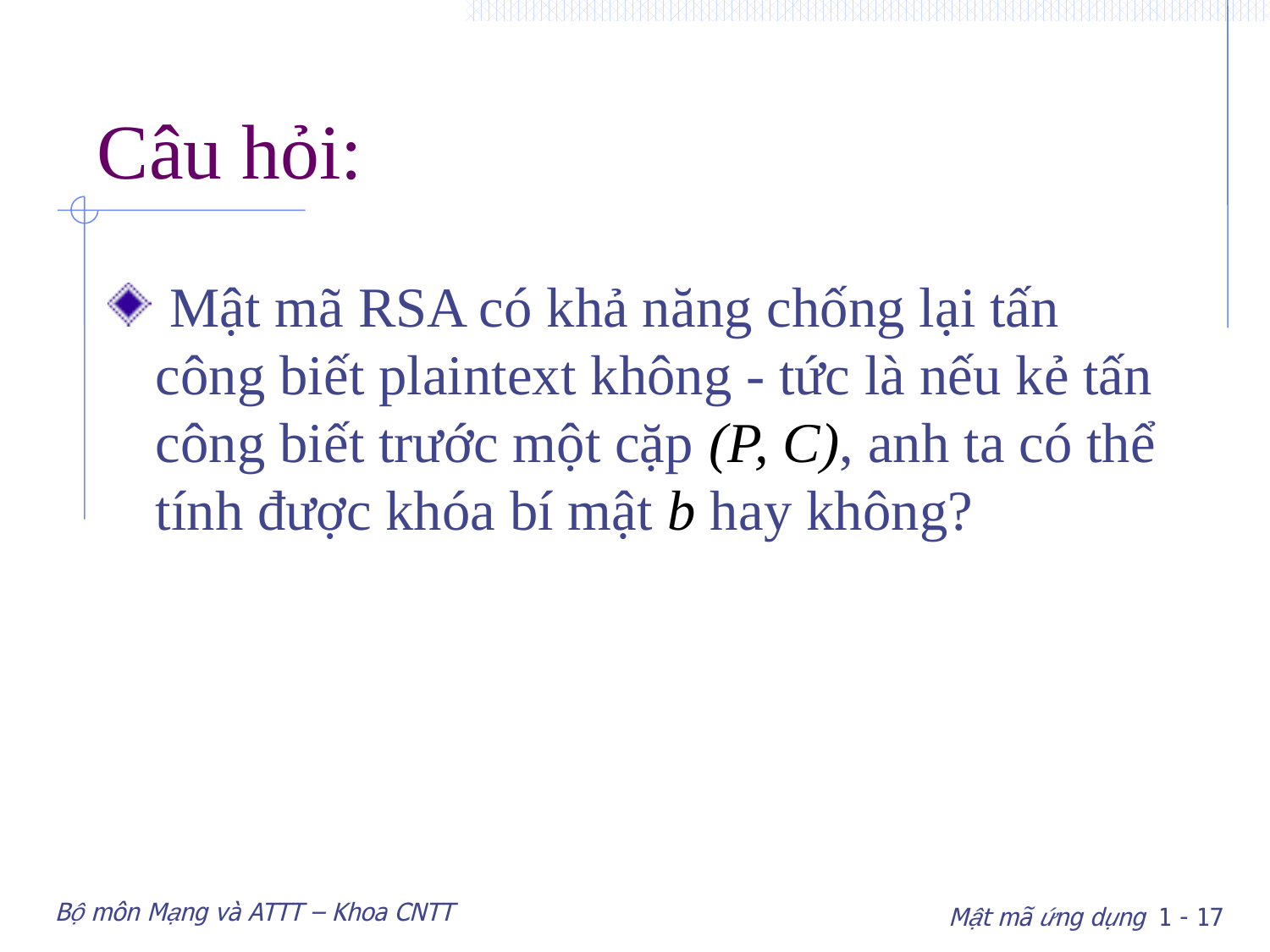

# Câu hỏi:
 Mật mã RSA có khả năng chống lại tấn công biết plaintext không - tức là nếu kẻ tấn công biết trước một cặp (P, C), anh ta có thể tính được khóa bí mật b hay không?
Bộ môn Mạng và ATTT – Khoa CNTT